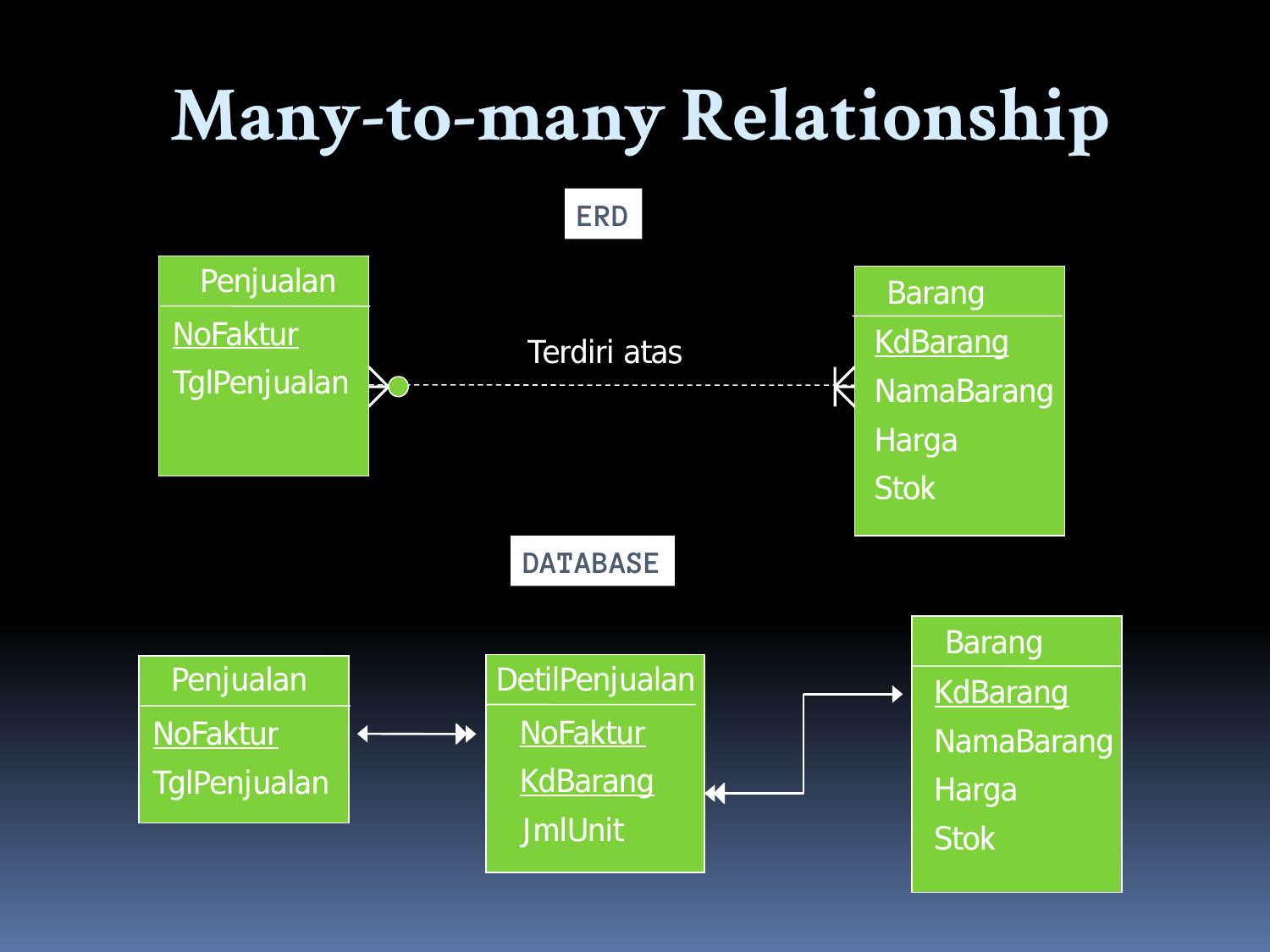

Many-to-many Relationship
ERD
Penjualan

Barang

NoFaktur
TglPenjualan
KdBarang
NamaBarang
Harga
Stok

Terdiri atas

DATABASE

Barang
Penjualan
DetilPenjualan

KdBarang
NamaBarang
Harga
Stok

NoFaktur
KdBarang
JmlUnit
NoFaktur
TglPenjualan